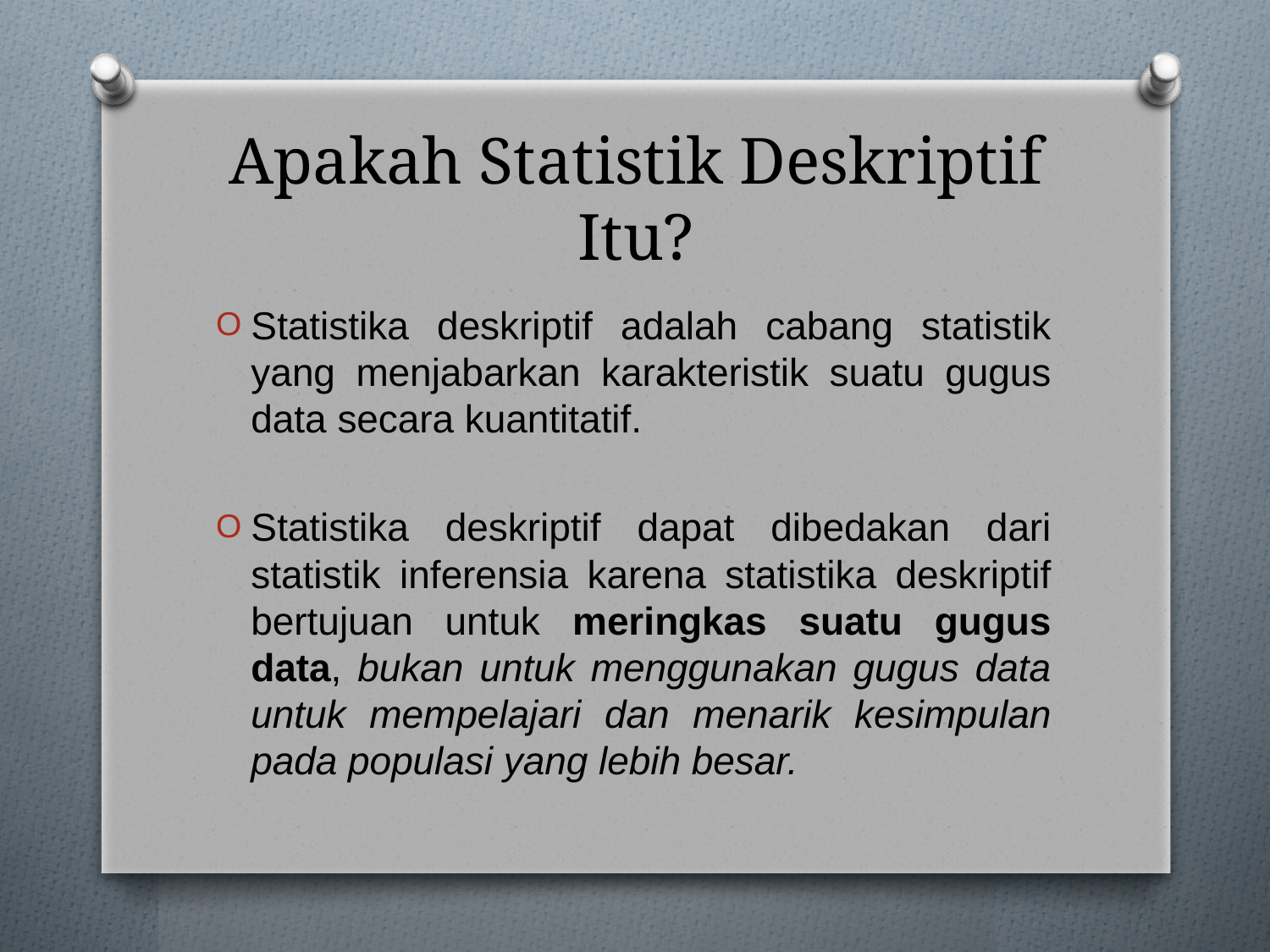

# Apakah Statistik Deskriptif Itu?
Statistika deskriptif adalah cabang statistik yang menjabarkan karakteristik suatu gugus data secara kuantitatif.

Statistika deskriptif dapat dibedakan dari statistik inferensia karena statistika deskriptif bertujuan untuk meringkas suatu gugus data, bukan untuk menggunakan gugus data untuk mempelajari dan menarik kesimpulan pada populasi yang lebih besar.